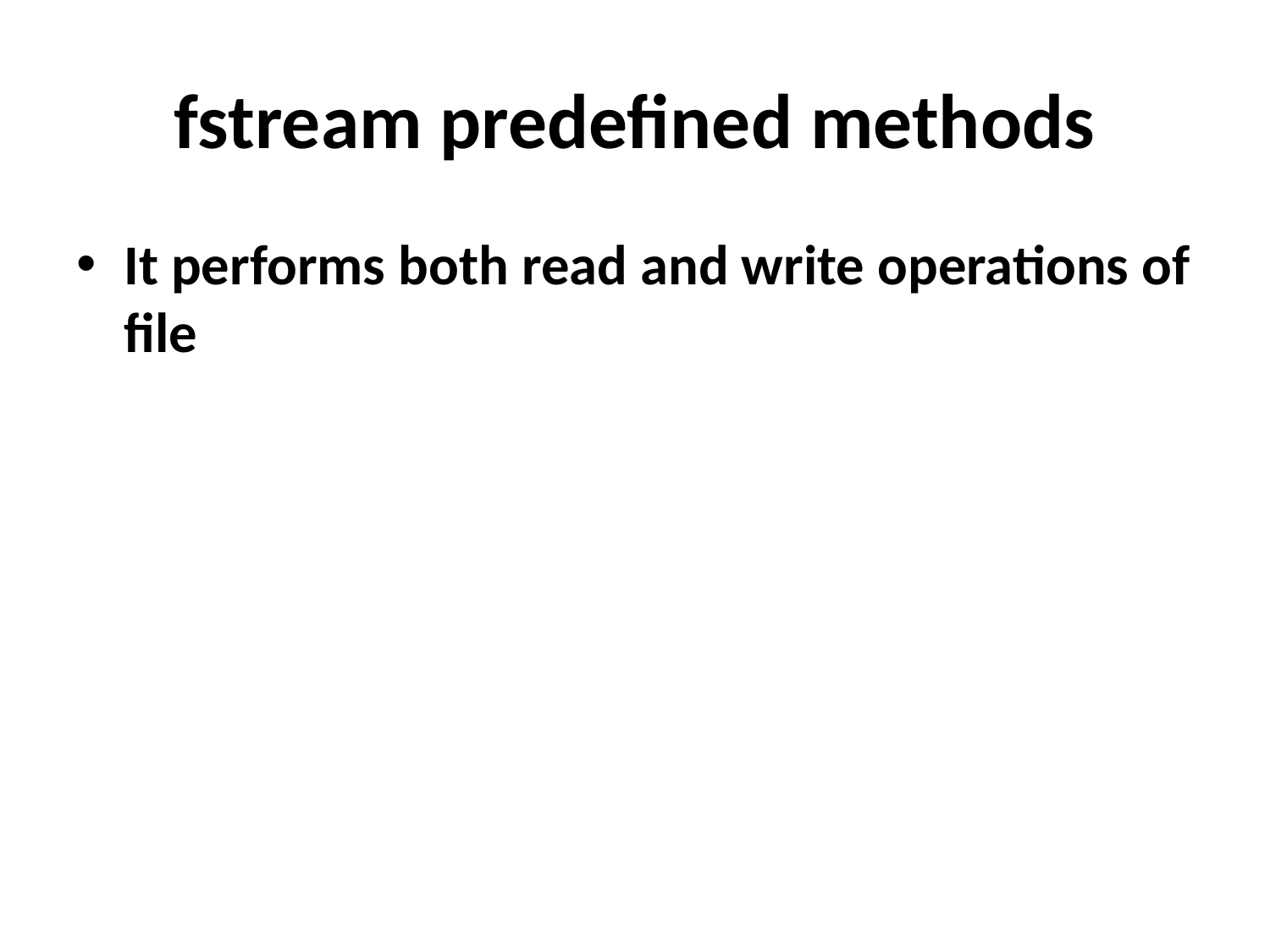

# fstream predefined methods
It performs both read and write operations of file